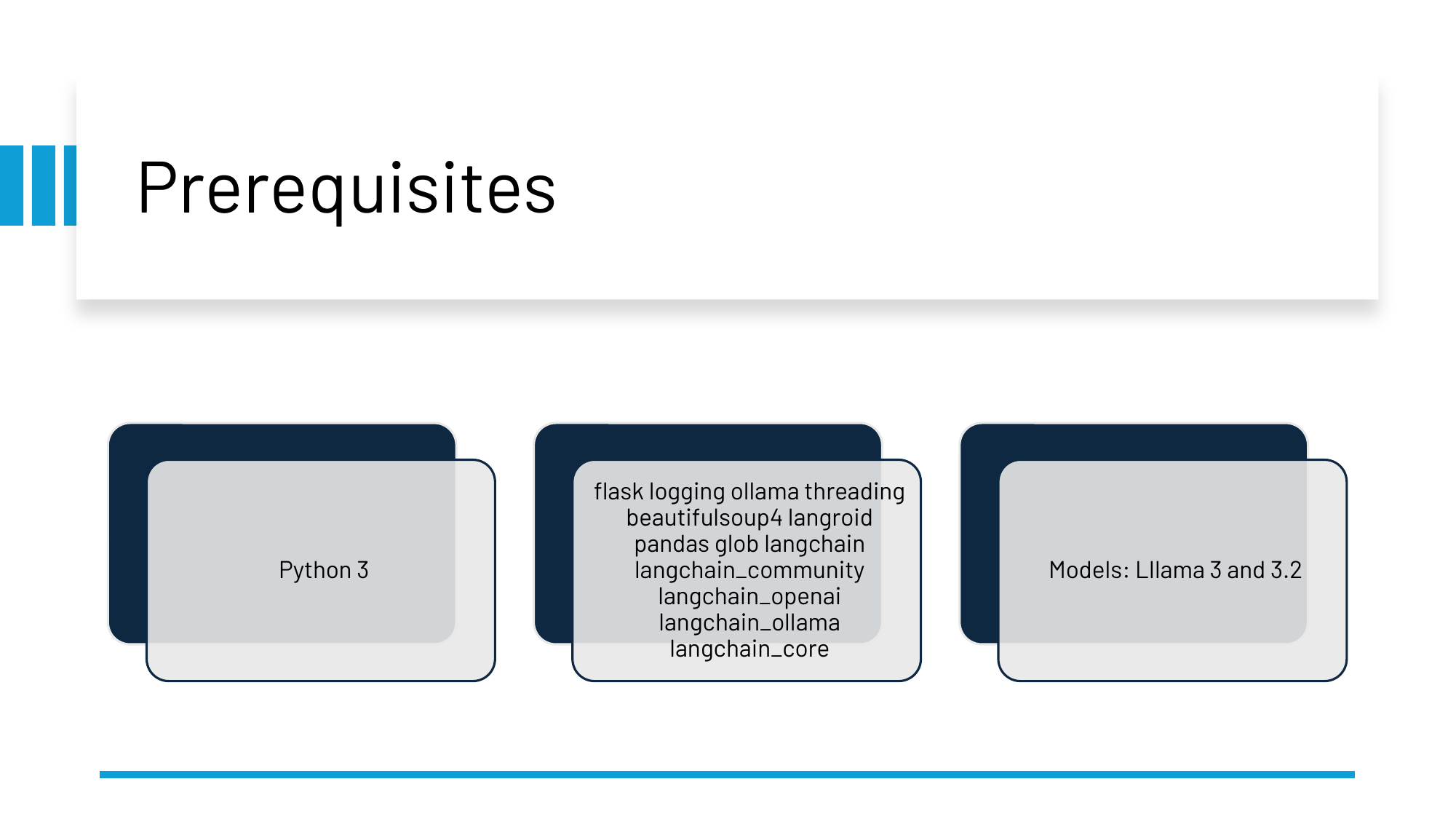

# Prerequisites

Python 3
flask logging ollama threading beautifulsoup4 langroid pandas glob langchain langchain_community langchain_openai langchain_ollama langchain_core
Models: Lllama 3 and 3.2